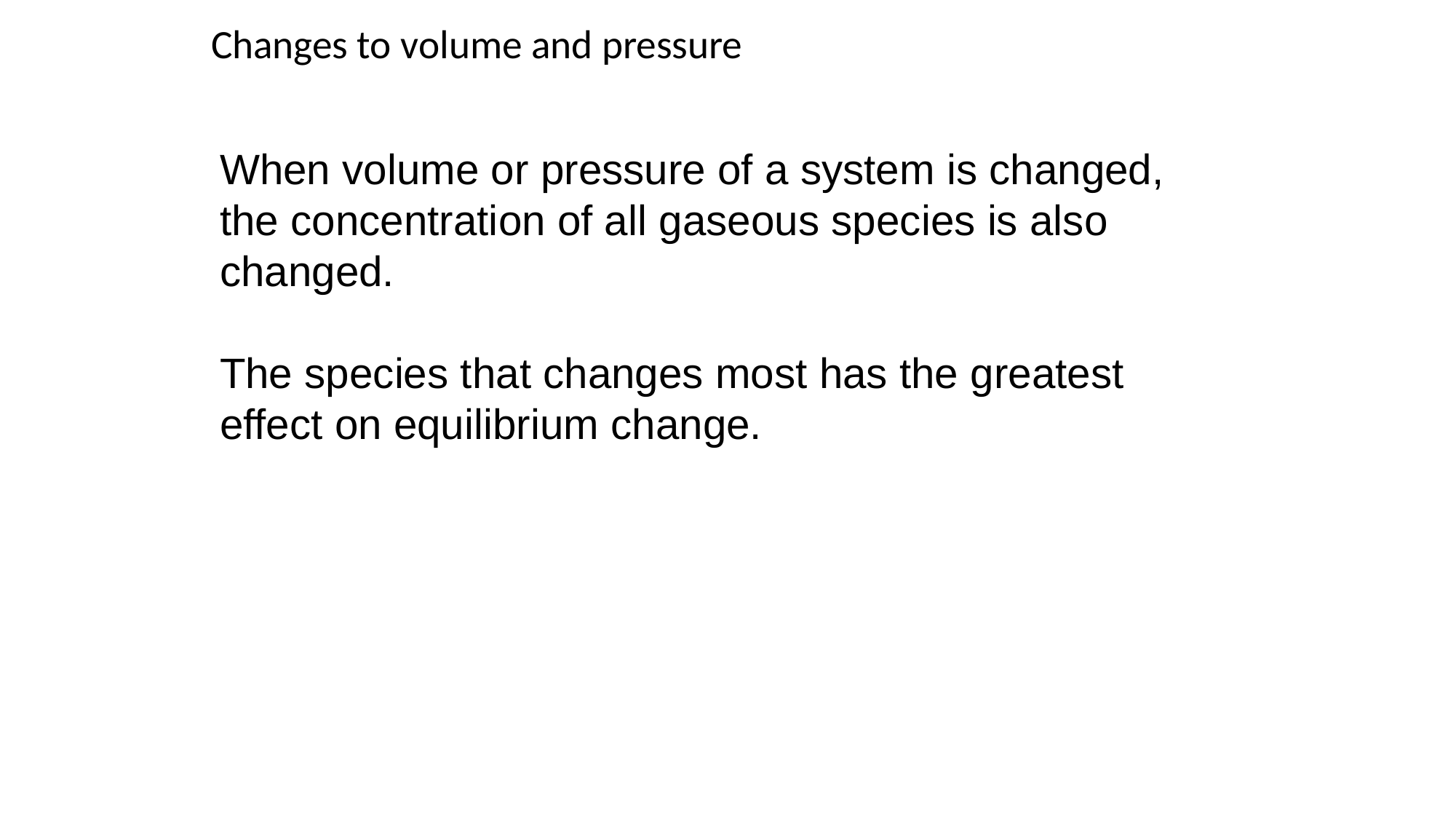

# Changes to volume and pressure
When volume or pressure of a system is changed, the concentration of all gaseous species is also changed.

The species that changes most has the greatest effect on equilibrium change.